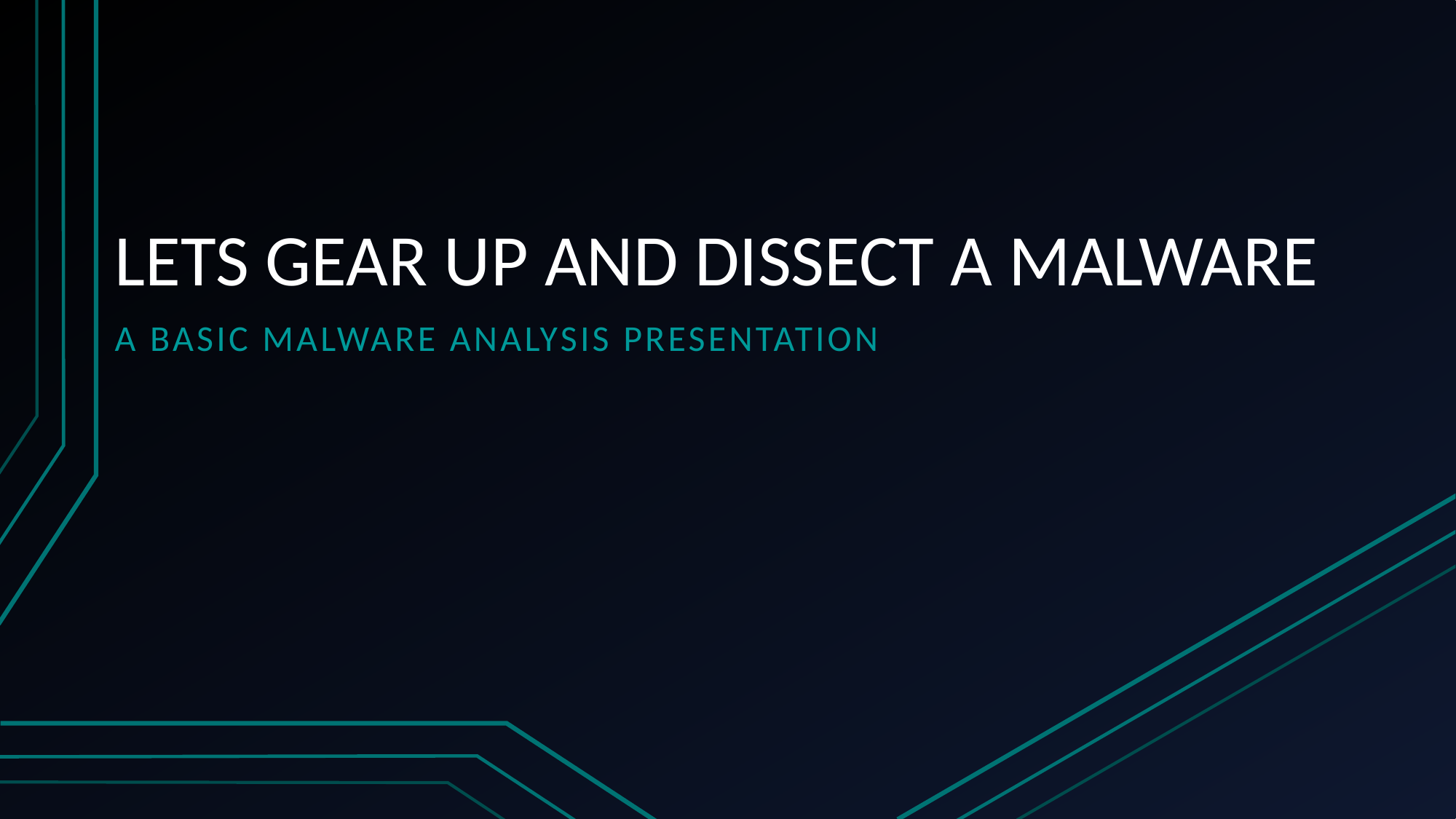

# LETS GEAR UP AND DISSECT A MALWARE
A Basic MALWARE ANALYSIS PRESENTATION